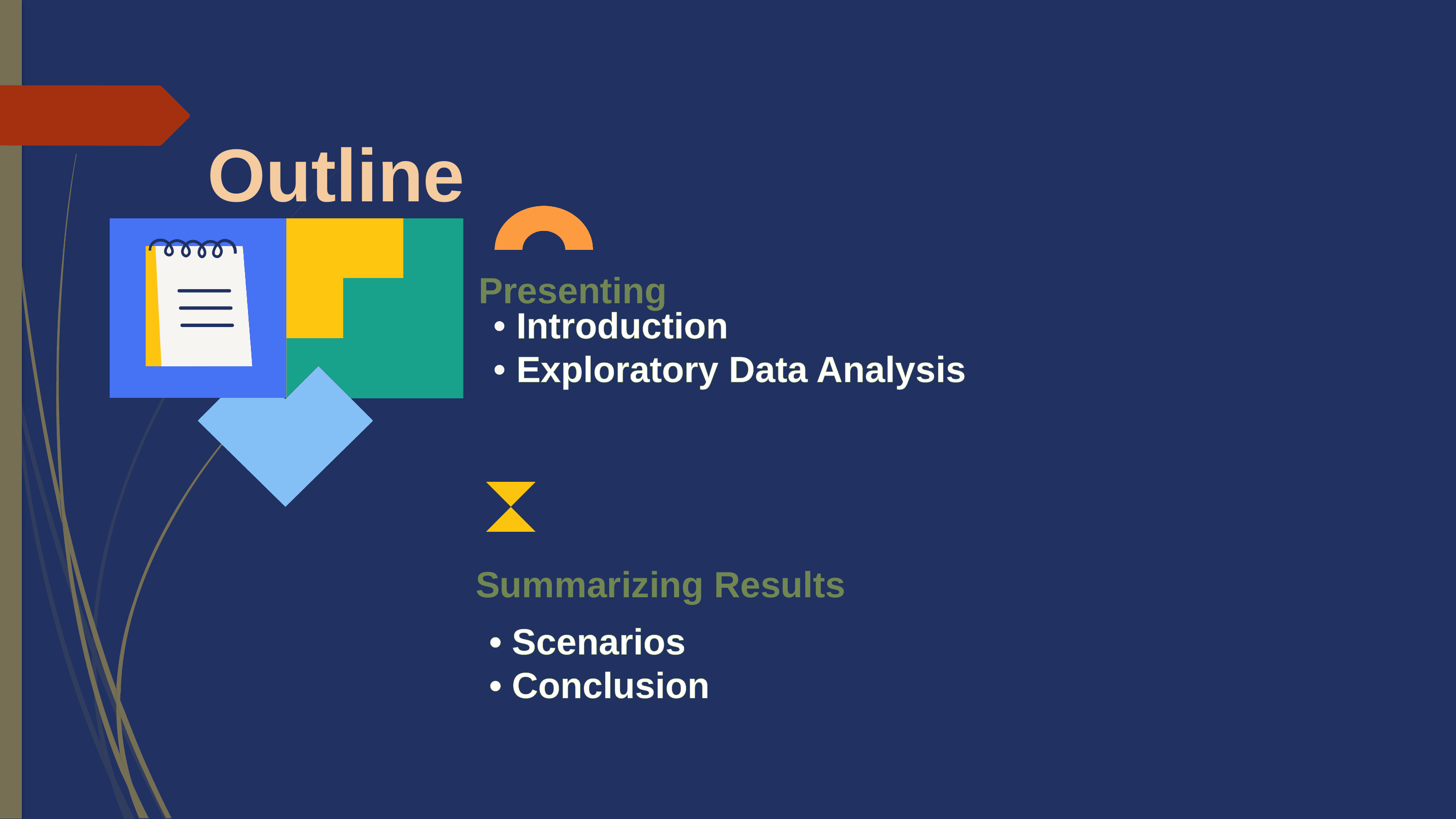

Outline

Presenting
• Introduction
• Exploratory Data Analysis

Summarizing Results
• Scenarios
• Conclusion